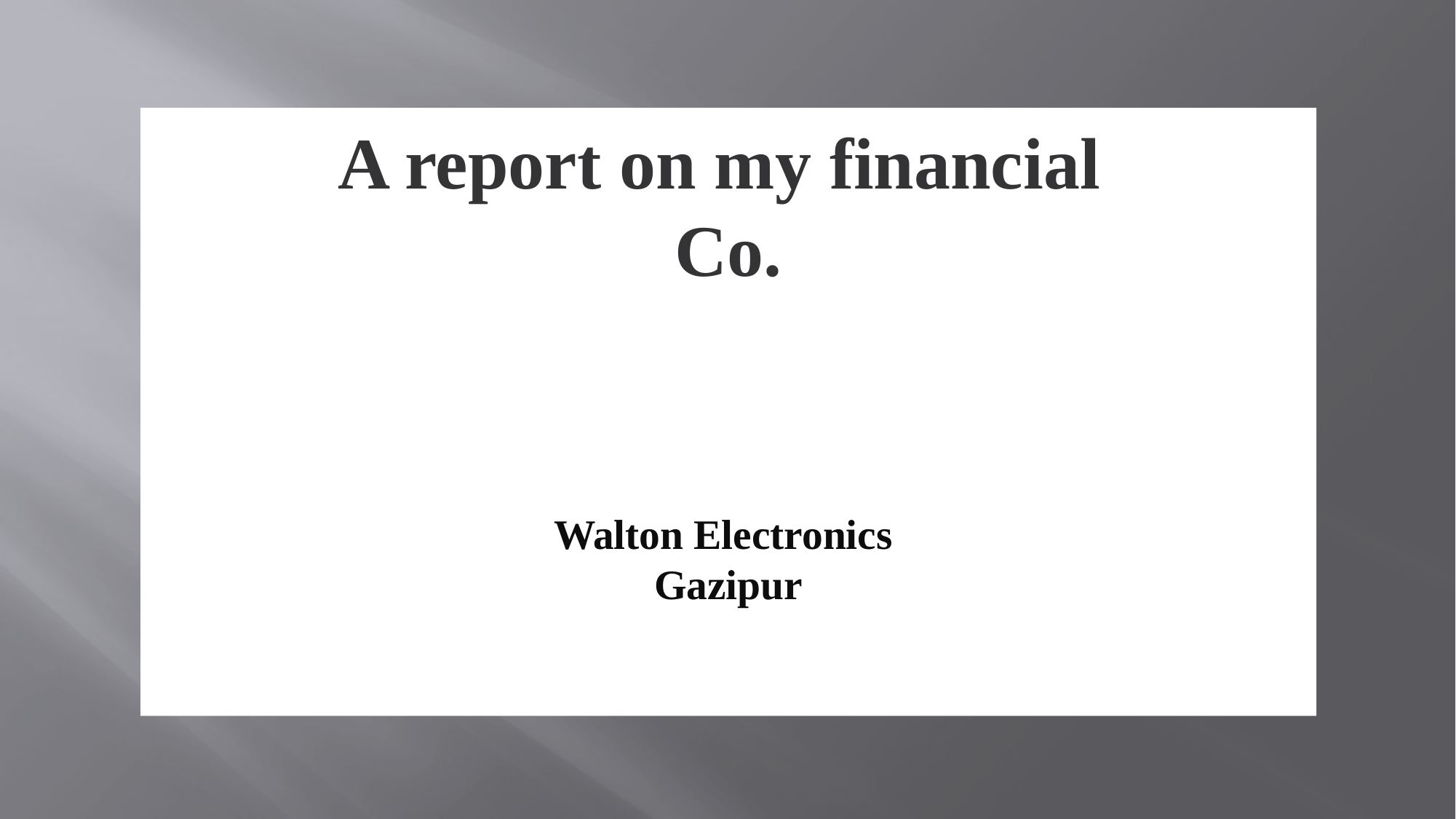

# A report on my financial Co. Walton Electronics Gazipur